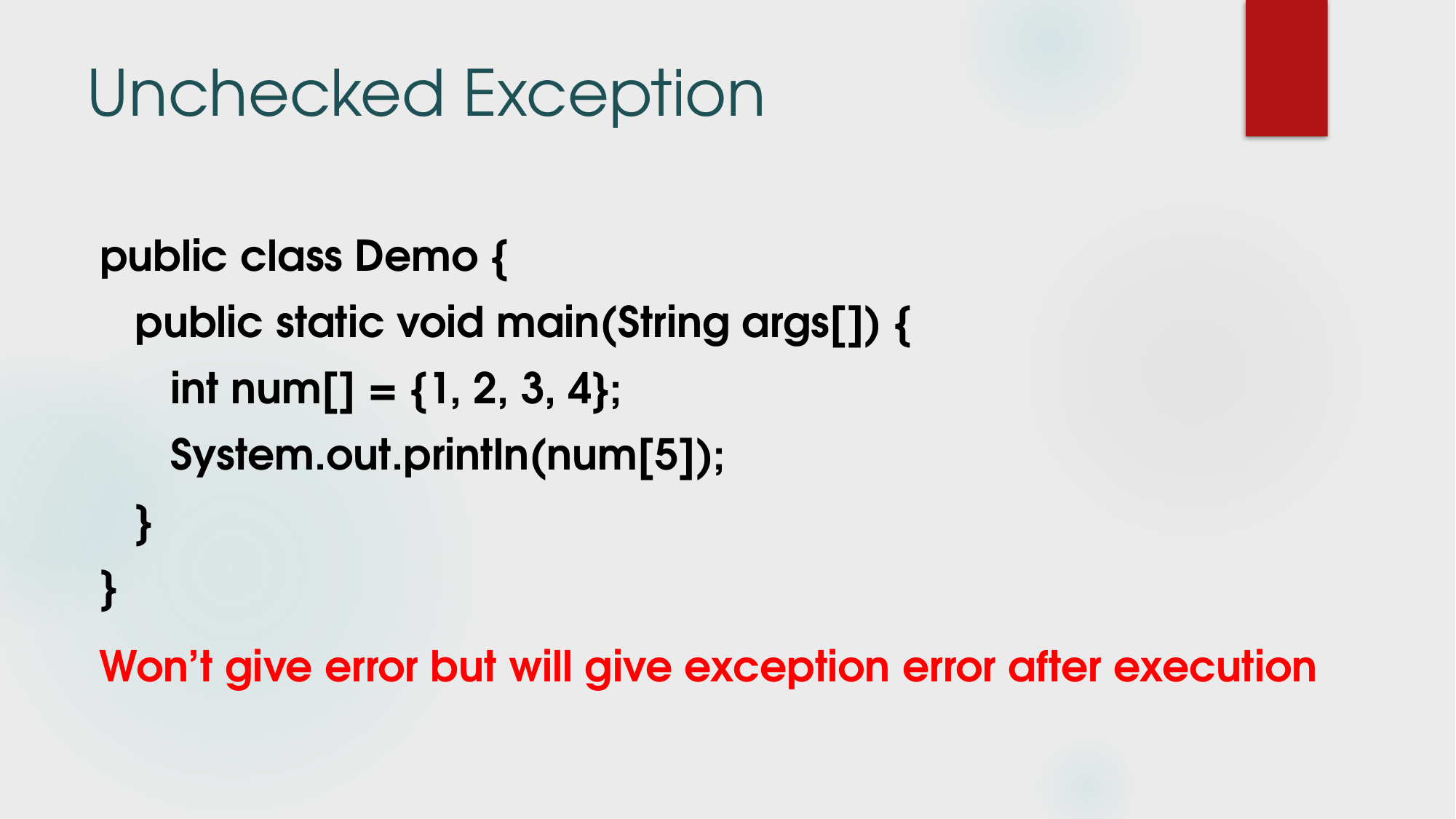

# Unchecked Exception

public class Demo {
   public static void main(String args[]) {
      int num[] = {1, 2, 3, 4};
      System.out.println(num[5]);
   }
}
Won’t give error but will give exception error after execution